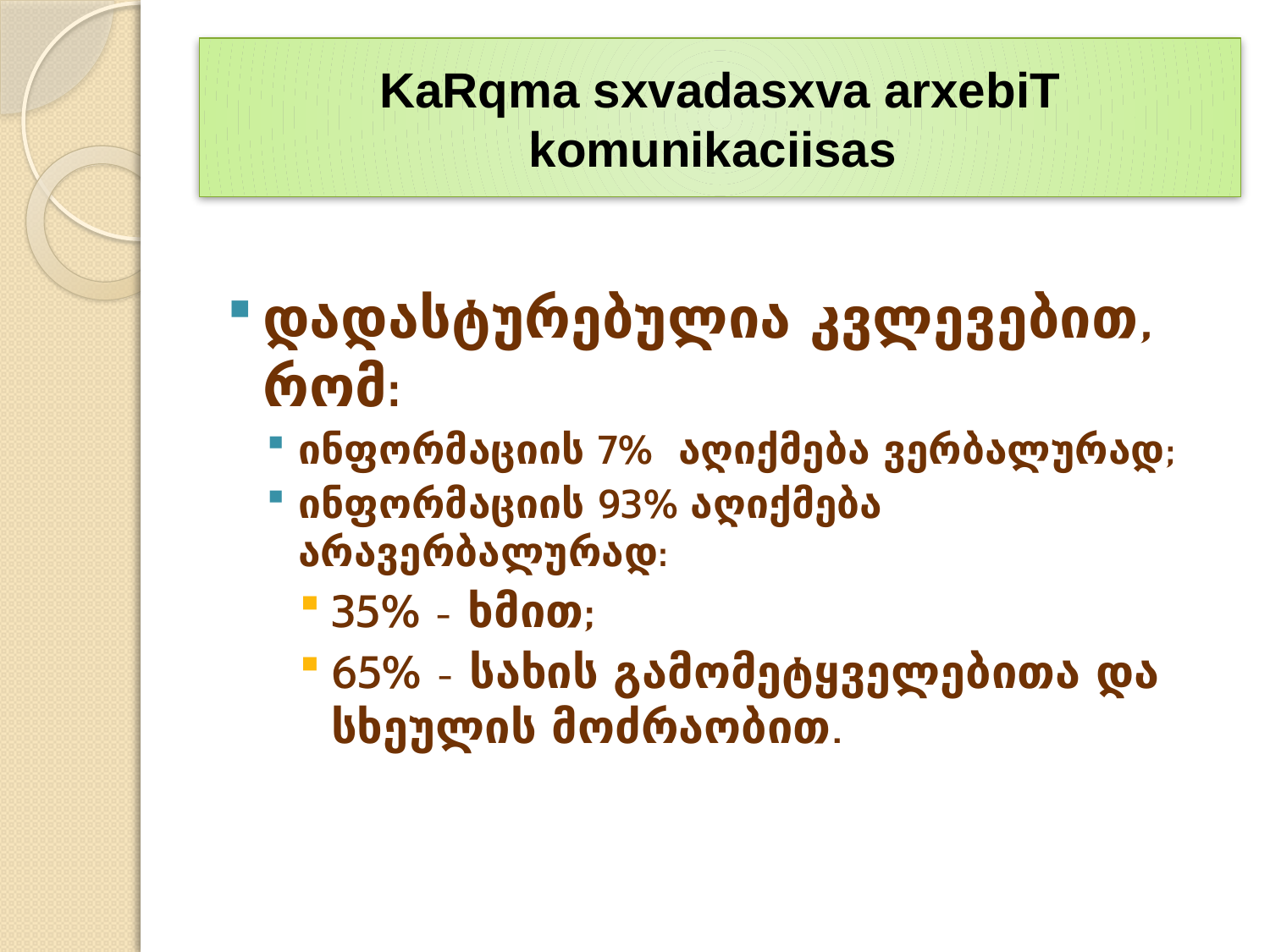

# KaRqma sxvadasxva arxebiT komunikaciisas

დადასტურებულია კვლევებით, რომ:
ინფორმაციის 7%  აღიქმება ვერბალურად;
ინფორმაციის 93% აღიქმება  არავერბალურად:
35% - ხმით;
65% - სახის გამომეტყველებითა და სხეულის მოძრაობით.